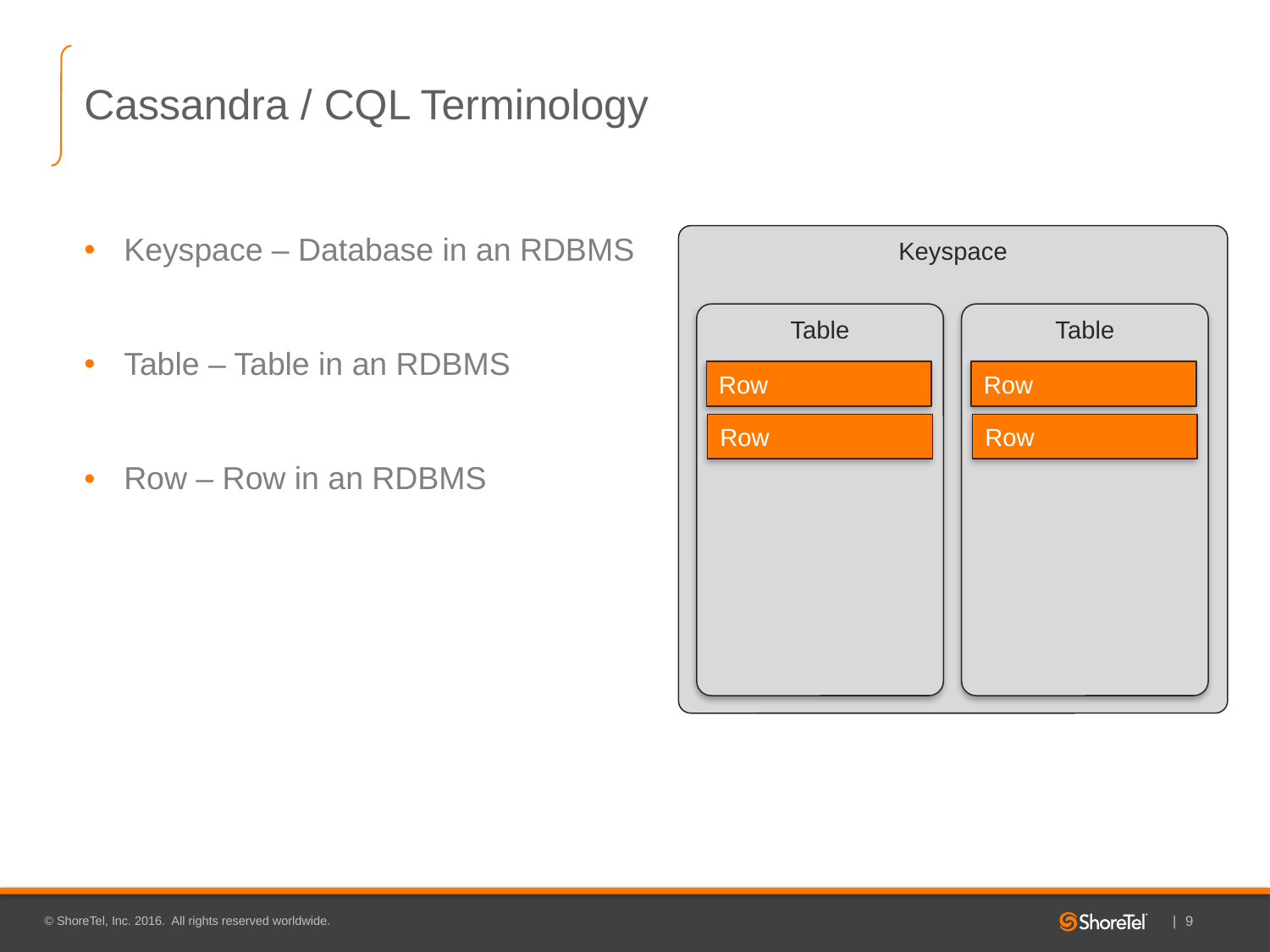

# Cassandra / CQL Terminology
Keyspace – Database in an RDBMS

Table – Table in an RDBMS

Row – Row in an RDBMS

Keyspace
Table
Row
Row
Table
Row
Row